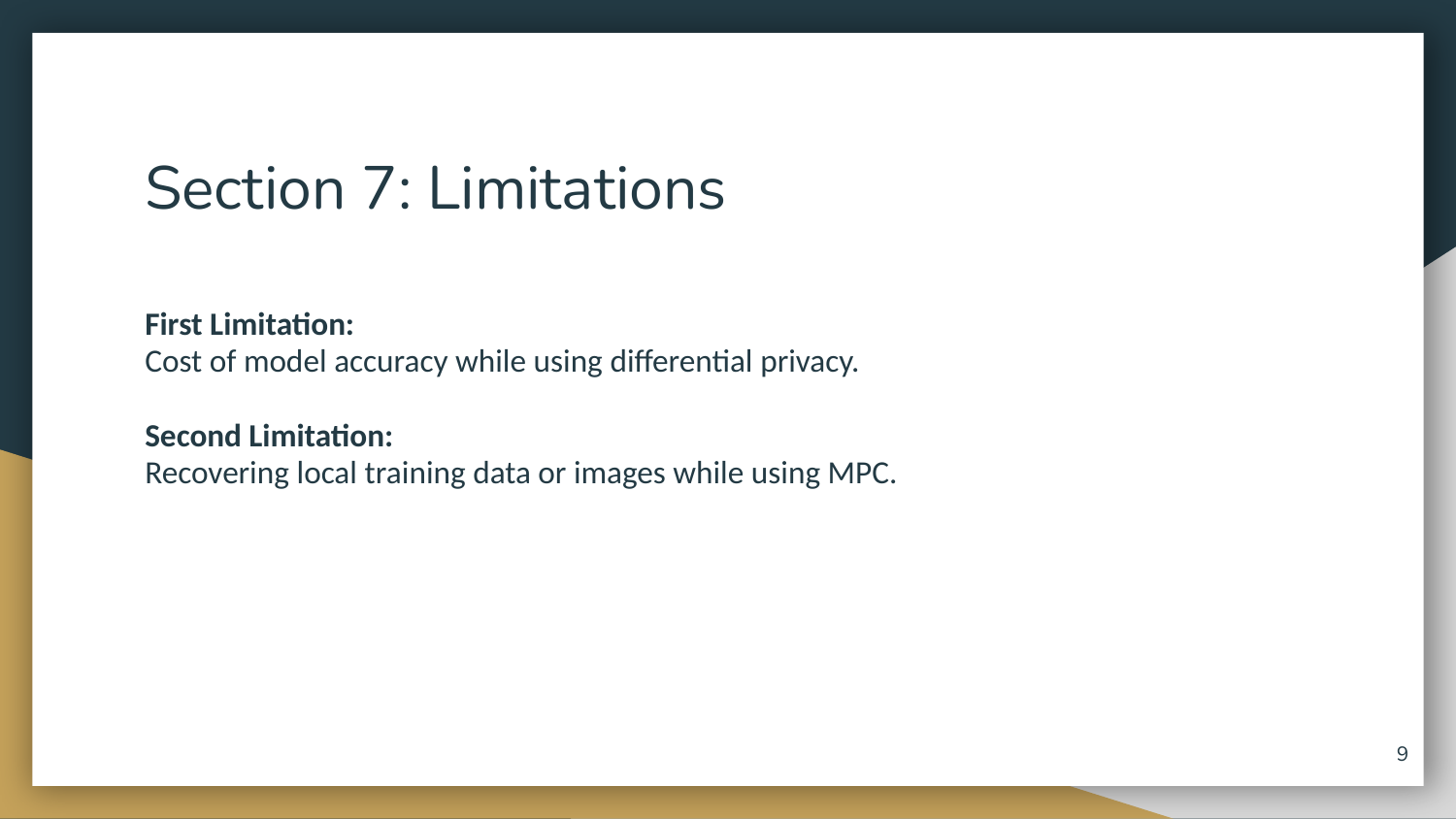

# Section 7: Limitations
First Limitation:
Cost of model accuracy while using differential privacy.

Second Limitation:
Recovering local training data or images while using MPC.

9